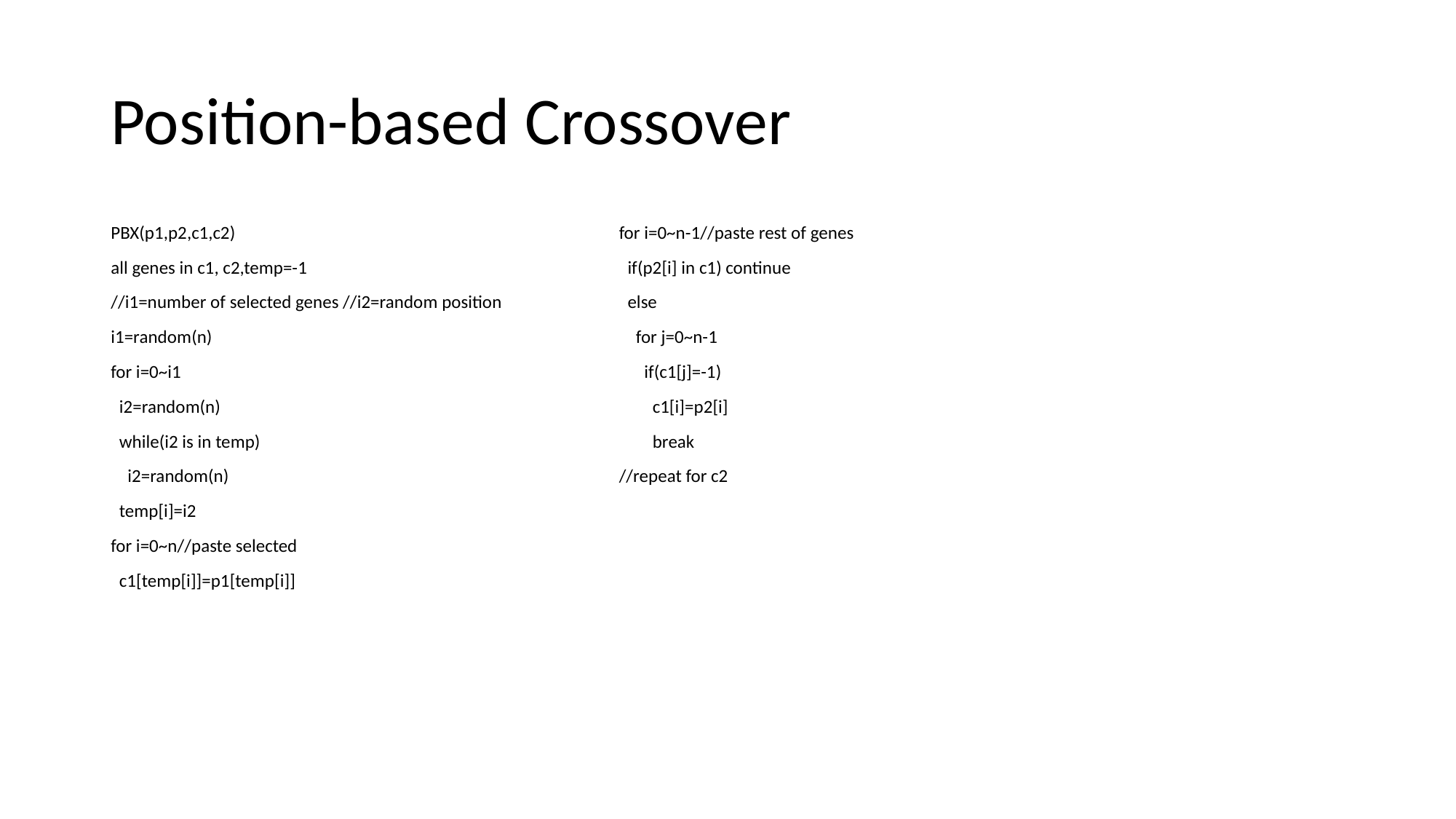

# Position-based Crossover
PBX(p1,p2,c1,c2)
all genes in c1, c2,temp=-1
//i1=number of selected genes //i2=random position
i1=random(n)
for i=0~i1
  i2=random(n)
  while(i2 is in temp)
    i2=random(n)
  temp[i]=i2
for i=0~n//paste selected
  c1[temp[i]]=p1[temp[i]]
for i=0~n-1//paste rest of genes
  if(p2[i] in c1) continue
  else
    for j=0~n-1
      if(c1[j]=-1)
        c1[i]=p2[i]
        break
//repeat for c2